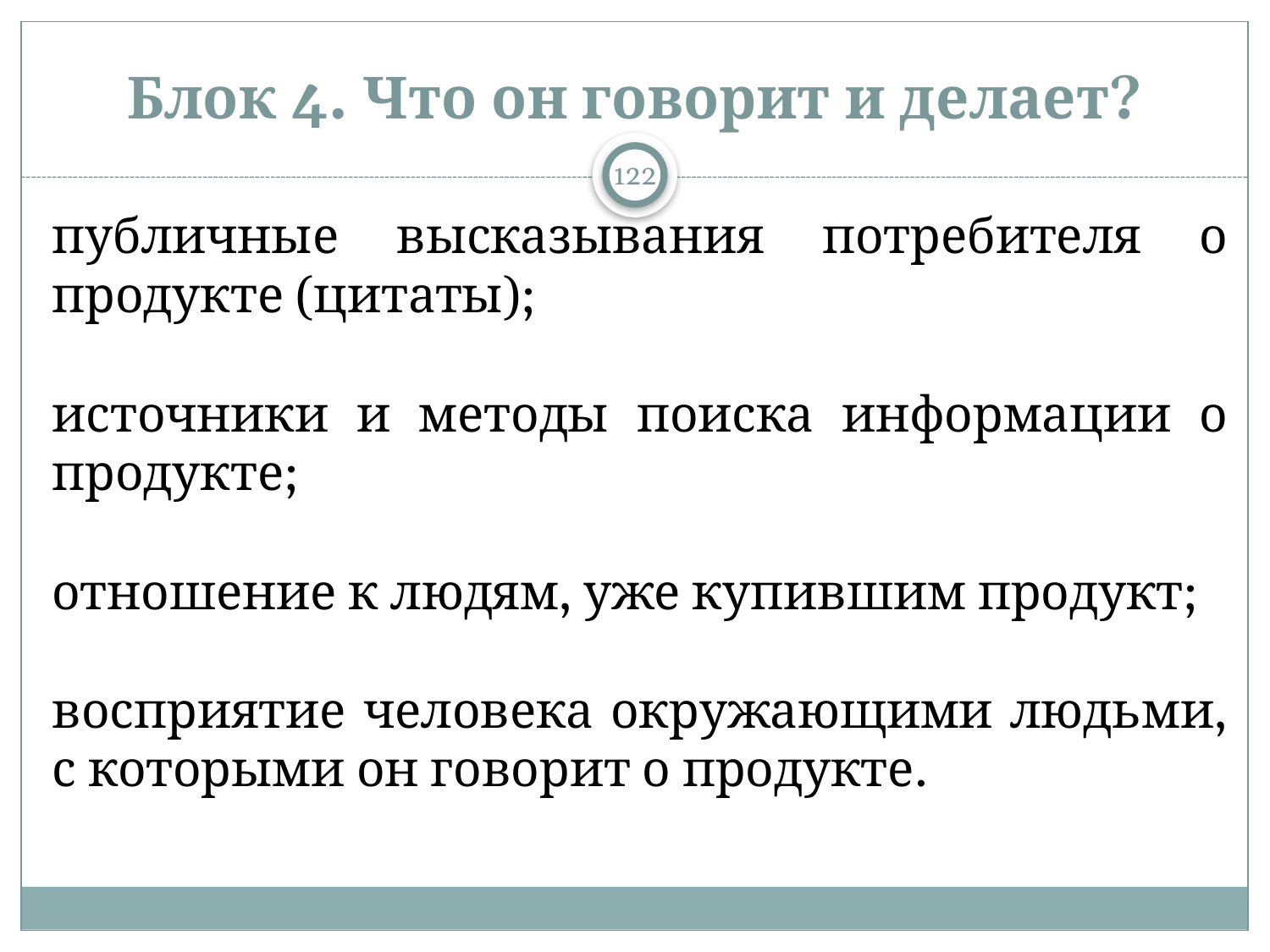

# Блок 4. Что он говорит и делает?
122
публичные высказывания потребителя о продукте (цитаты);

источники и методы поиска информации о продукте;

отношение к людям, уже купившим продукт;

восприятие человека окружающими людьми, с которыми он говорит о продукте.